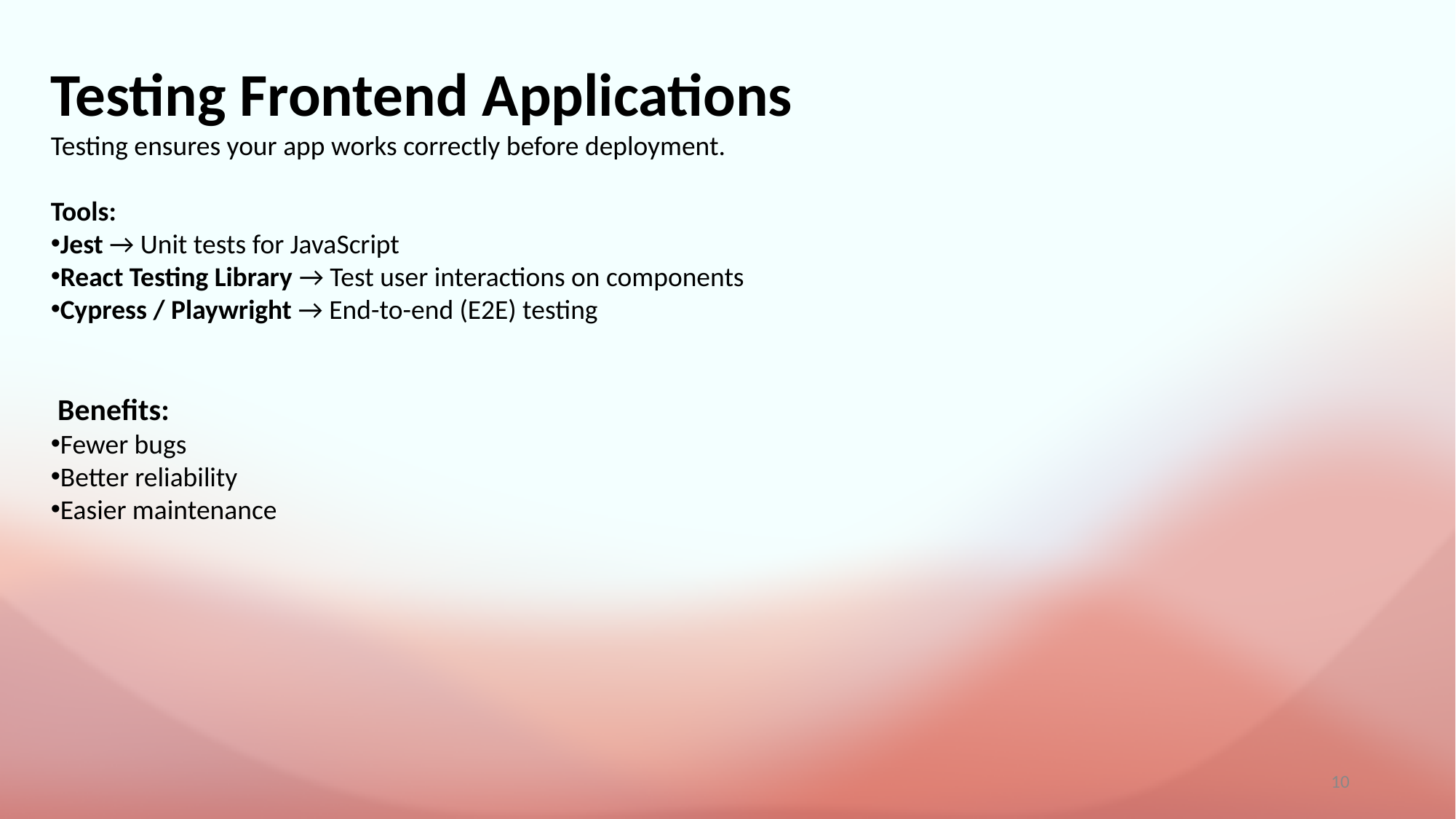

10
Testing Frontend Applications
Testing ensures your app works correctly before deployment.

Tools:
Jest → Unit tests for JavaScript
React Testing Library → Test user interactions on components
Cypress / Playwright → End-to-end (E2E) testing

 Benefits:
Fewer bugs
Better reliability
Easier maintenance